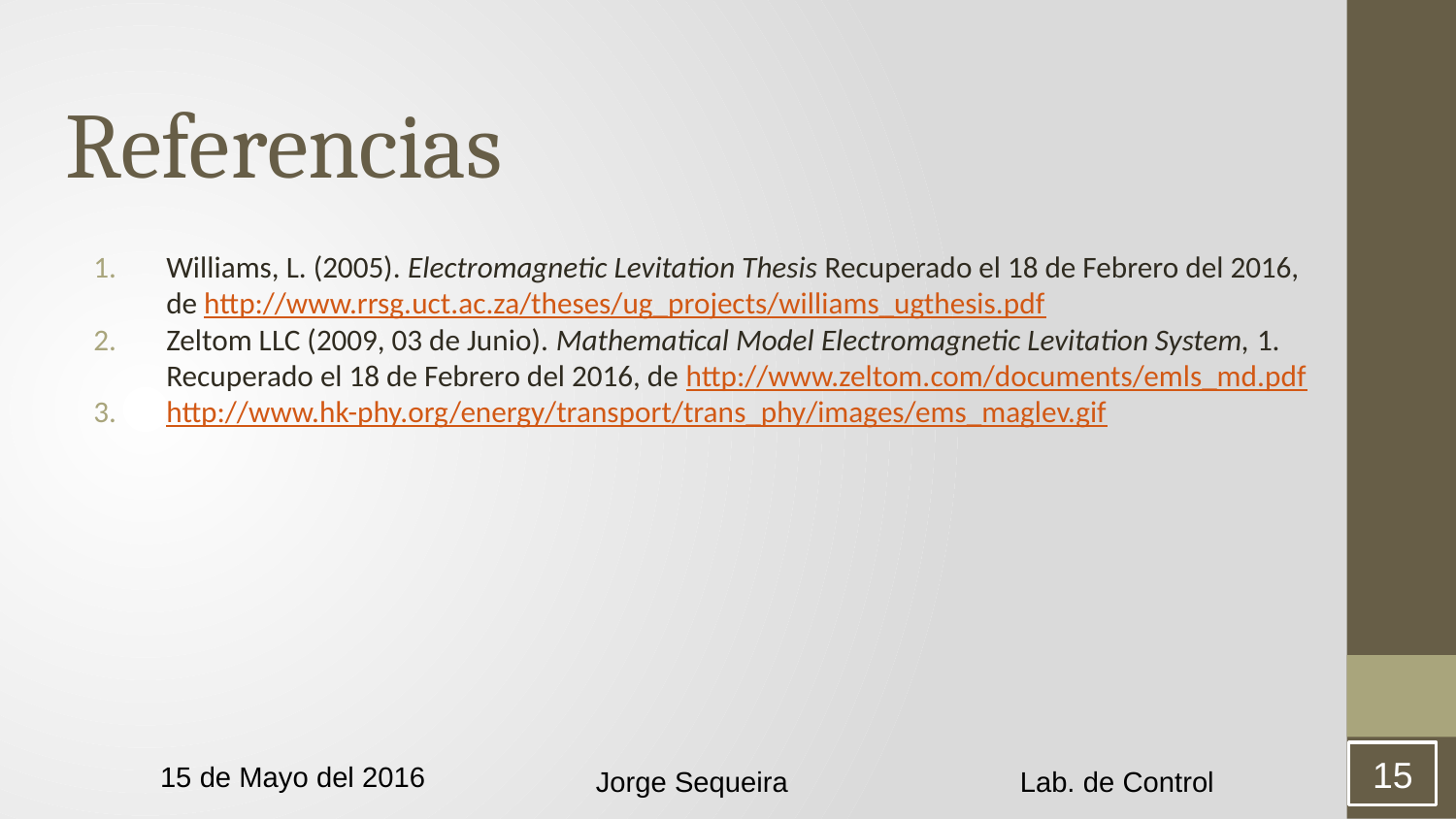

# Referencias
Williams, L. (2005). Electromagnetic Levitation Thesis Recuperado el 18 de Febrero del 2016, de http://www.rrsg.uct.ac.za/theses/ug_projects/williams_ugthesis.pdf
Zeltom LLC (2009, 03 de Junio). Mathematical Model Electromagnetic Levitation System, 1. Recuperado el 18 de Febrero del 2016, de http://www.zeltom.com/documents/emls_md.pdf
http://www.hk-phy.org/energy/transport/trans_phy/images/ems_maglev.gif

15
15 de Mayo del 2016
Lab. de Control
Jorge Sequeira